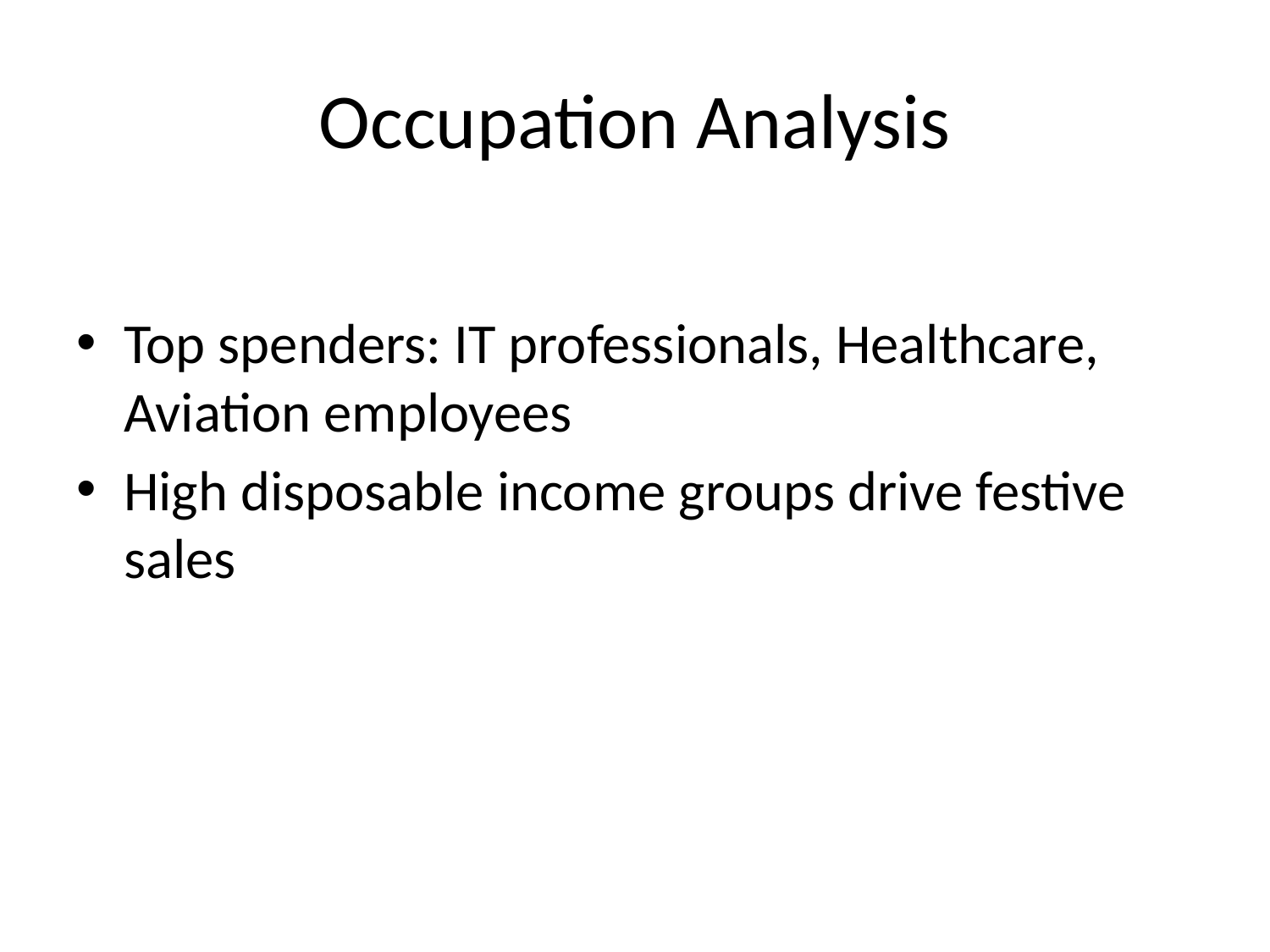

# Occupation Analysis

Top spenders: IT professionals, Healthcare, Aviation employees
High disposable income groups drive festive sales